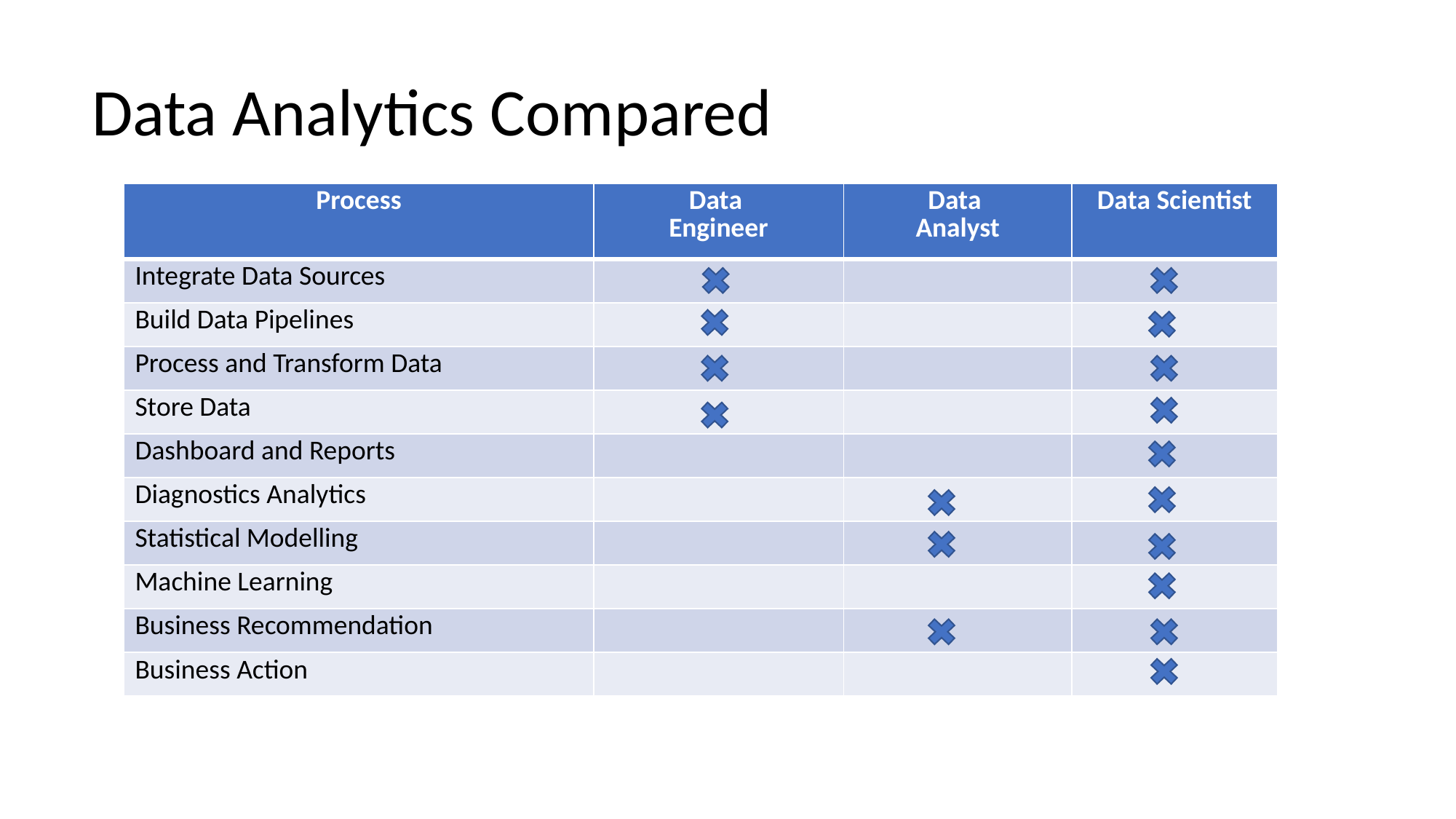

# Data Analytics Compared
| Process | Data Engineer | Data Analyst | Data Scientist |
| --- | --- | --- | --- |
| Integrate Data Sources |  |  |  |
| Build Data Pipelines |  |  |  |
| Process and Transform Data |  |  |  |
| Store Data |  |  |  |
| Dashboard and Reports |  |  |  |
| Diagnostics Analytics |  |  |  |
| Statistical Modelling |  |  |  |
| Machine Learning |  |  |  |
| Business Recommendation |  |  |  |
| Business Action |  |  |  |